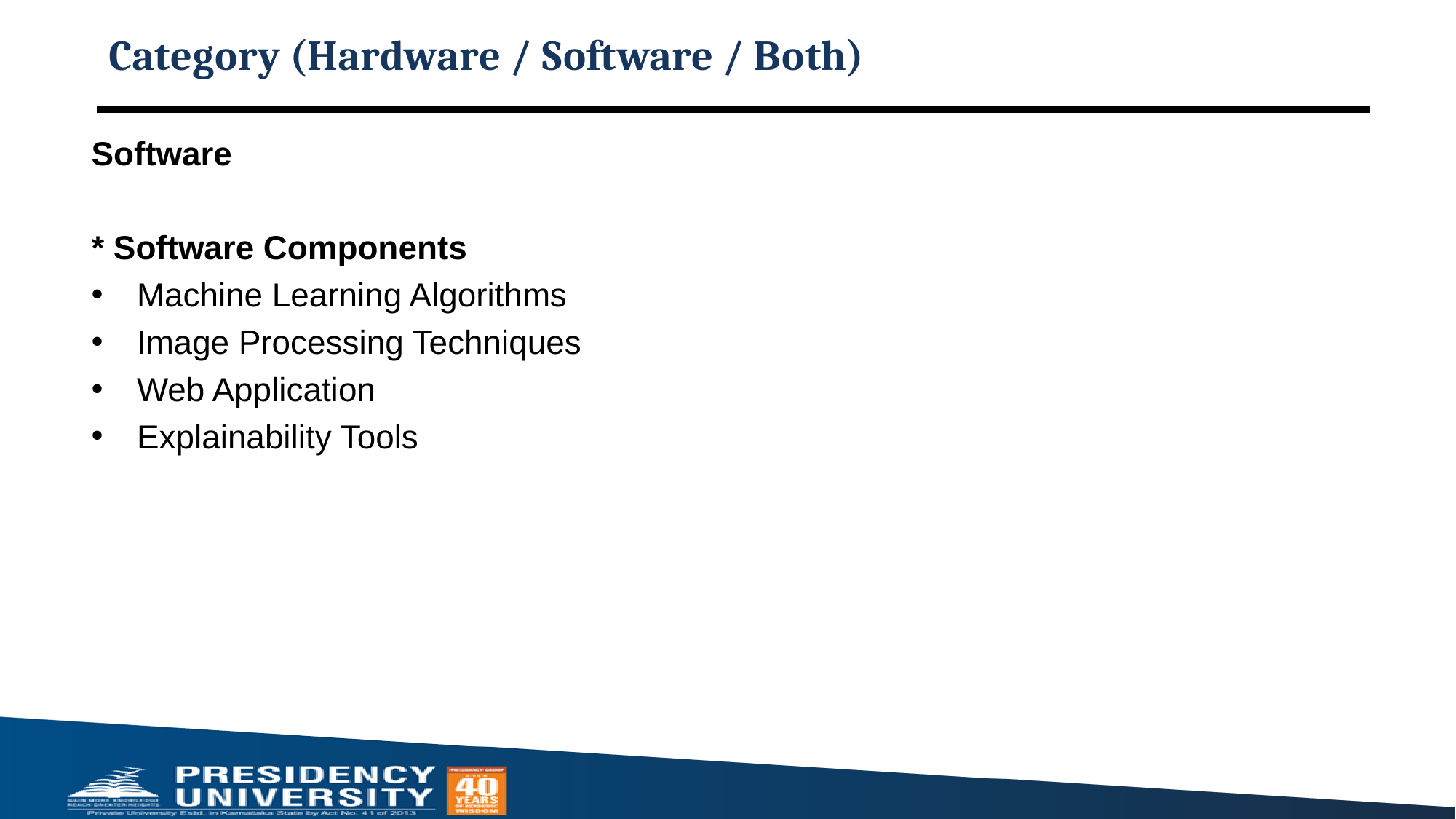

# Category (Hardware / Software / Both)
Software

* Software Components
Machine Learning Algorithms
Image Processing Techniques
Web Application
Explainability Tools